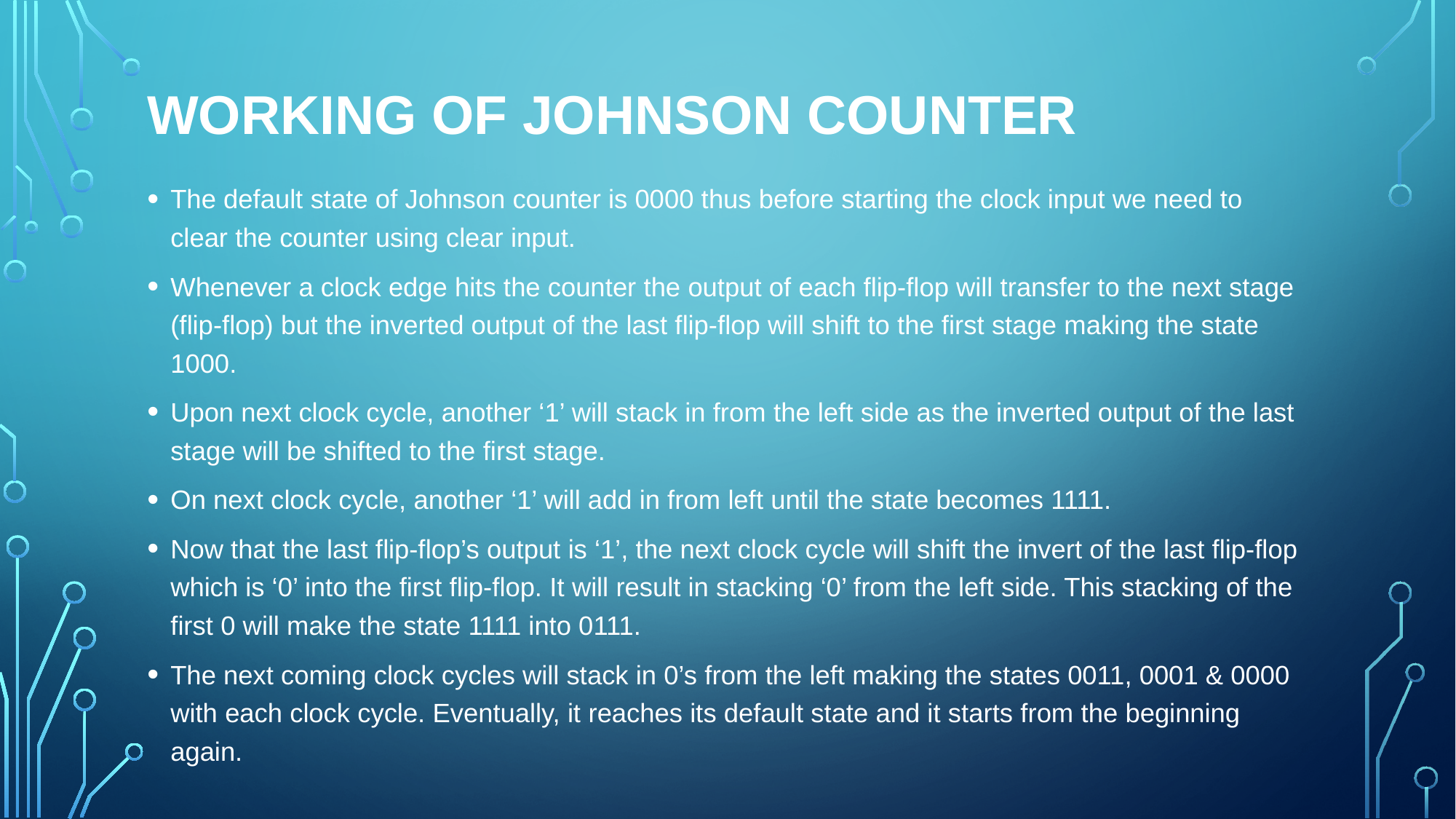

# Working of Johnson Counter
The default state of Johnson counter is 0000 thus before starting the clock input we need to clear the counter using clear input.
Whenever a clock edge hits the counter the output of each flip-flop will transfer to the next stage (flip-flop) but the inverted output of the last flip-flop will shift to the first stage making the state 1000.
Upon next clock cycle, another ‘1’ will stack in from the left side as the inverted output of the last stage will be shifted to the first stage.
On next clock cycle, another ‘1’ will add in from left until the state becomes 1111.
Now that the last flip-flop’s output is ‘1’, the next clock cycle will shift the invert of the last flip-flop which is ‘0’ into the first flip-flop. It will result in stacking ‘0’ from the left side. This stacking of the first 0 will make the state 1111 into 0111.
The next coming clock cycles will stack in 0’s from the left making the states 0011, 0001 & 0000 with each clock cycle. Eventually, it reaches its default state and it starts from the beginning again.